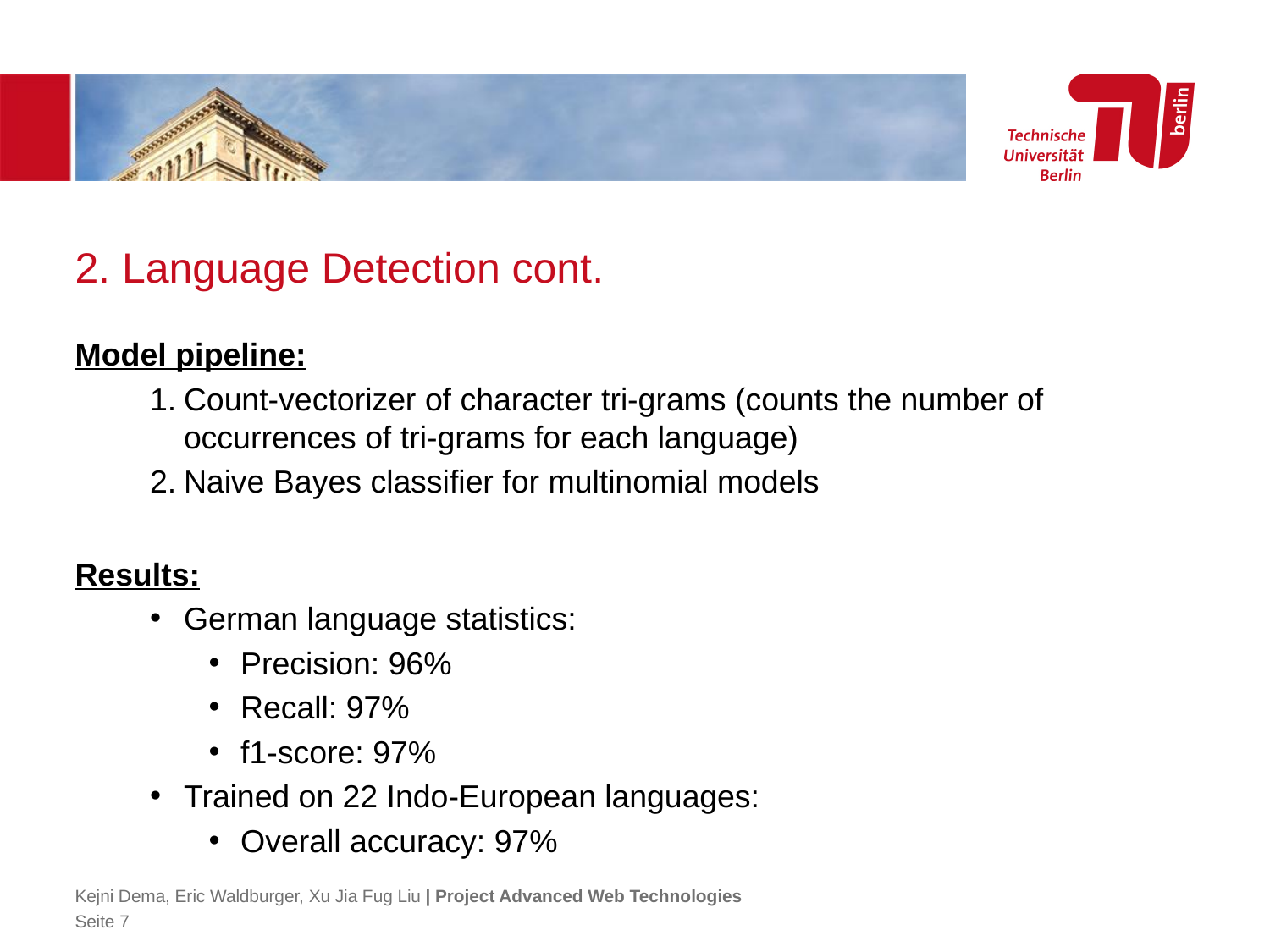

# 2. Language Detection cont.
Model pipeline:
Count-vectorizer of character tri-grams (counts the number of occurrences of tri-grams for each language)
Naive Bayes classifier for multinomial models

Results:
German language statistics:
Precision: 96%
Recall: 97%
f1-score: 97%
Trained on 22 Indo-European languages:
Overall accuracy: 97%
Kejni Dema, Eric Waldburger, Xu Jia Fug Liu | Project Advanced Web Technologies
Seite 7